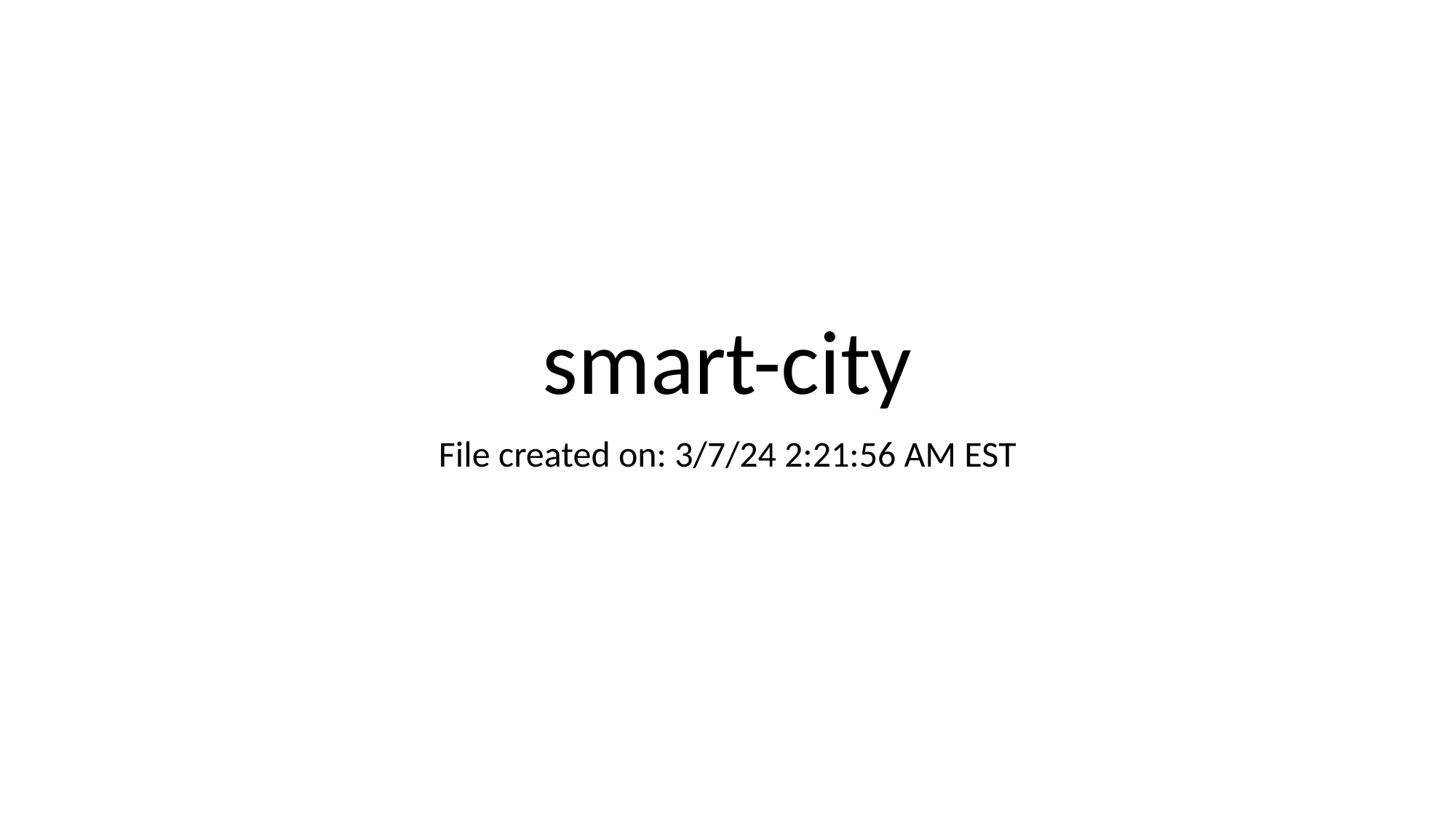

# smart-city
File created on: 3/7/24 2:21:56 AM EST